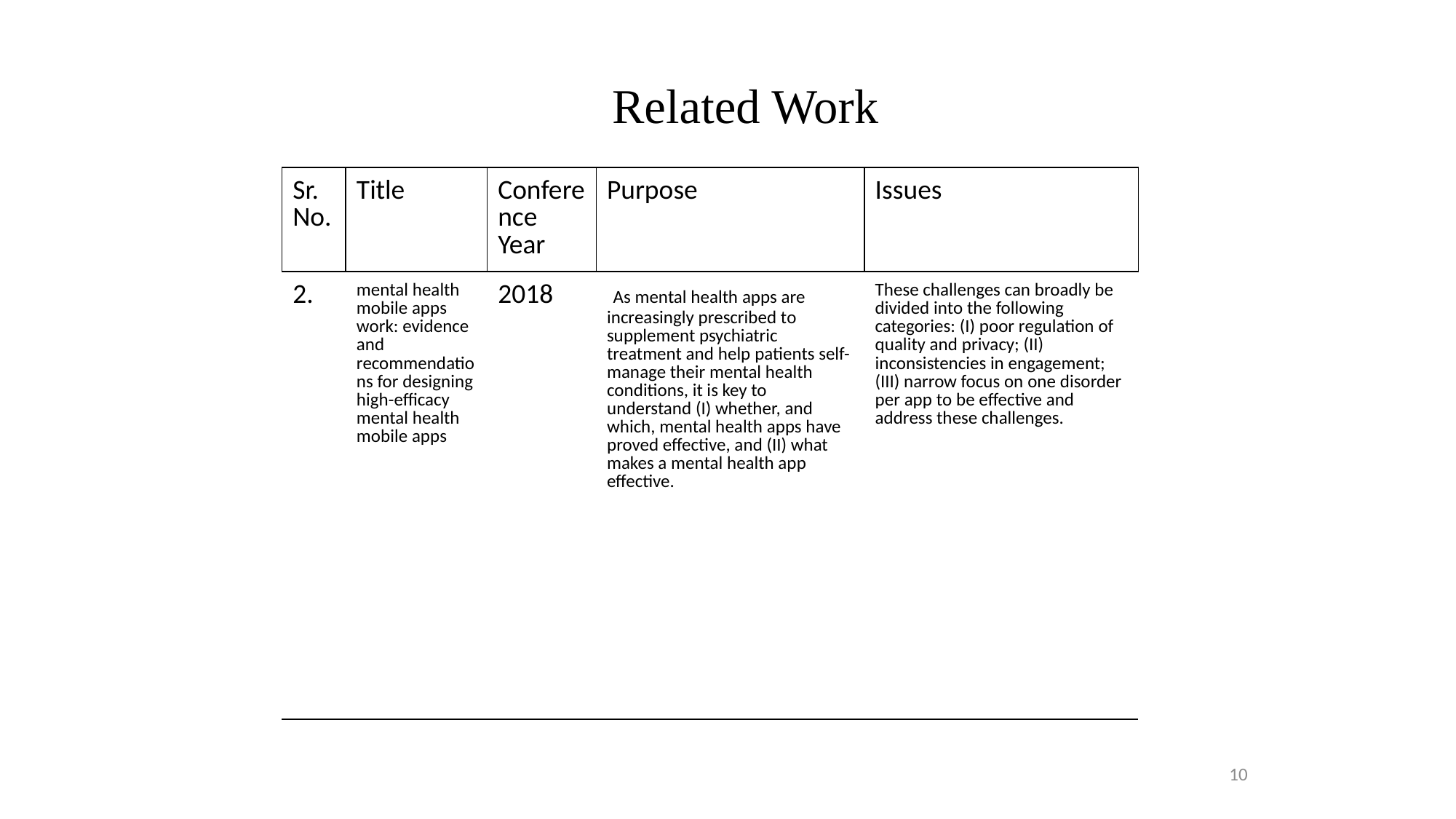

# Related Work

| Sr. No. | Title | Conference Year | Purpose | Issues |
| --- | --- | --- | --- | --- |
| 2. | mental health mobile apps work: evidence and recommendations for designing high-efficacy mental health mobile apps | 2018 | As mental health apps are increasingly prescribed to supplement psychiatric treatment and help patients self-manage their mental health conditions, it is key to understand (I) whether, and which, mental health apps have proved effective, and (II) what makes a mental health app effective. | These challenges can broadly be divided into the following categories: (I) poor regulation of quality and privacy; (II) inconsistencies in engagement; (III) narrow focus on one disorder per app to be effective and address these challenges. |
10